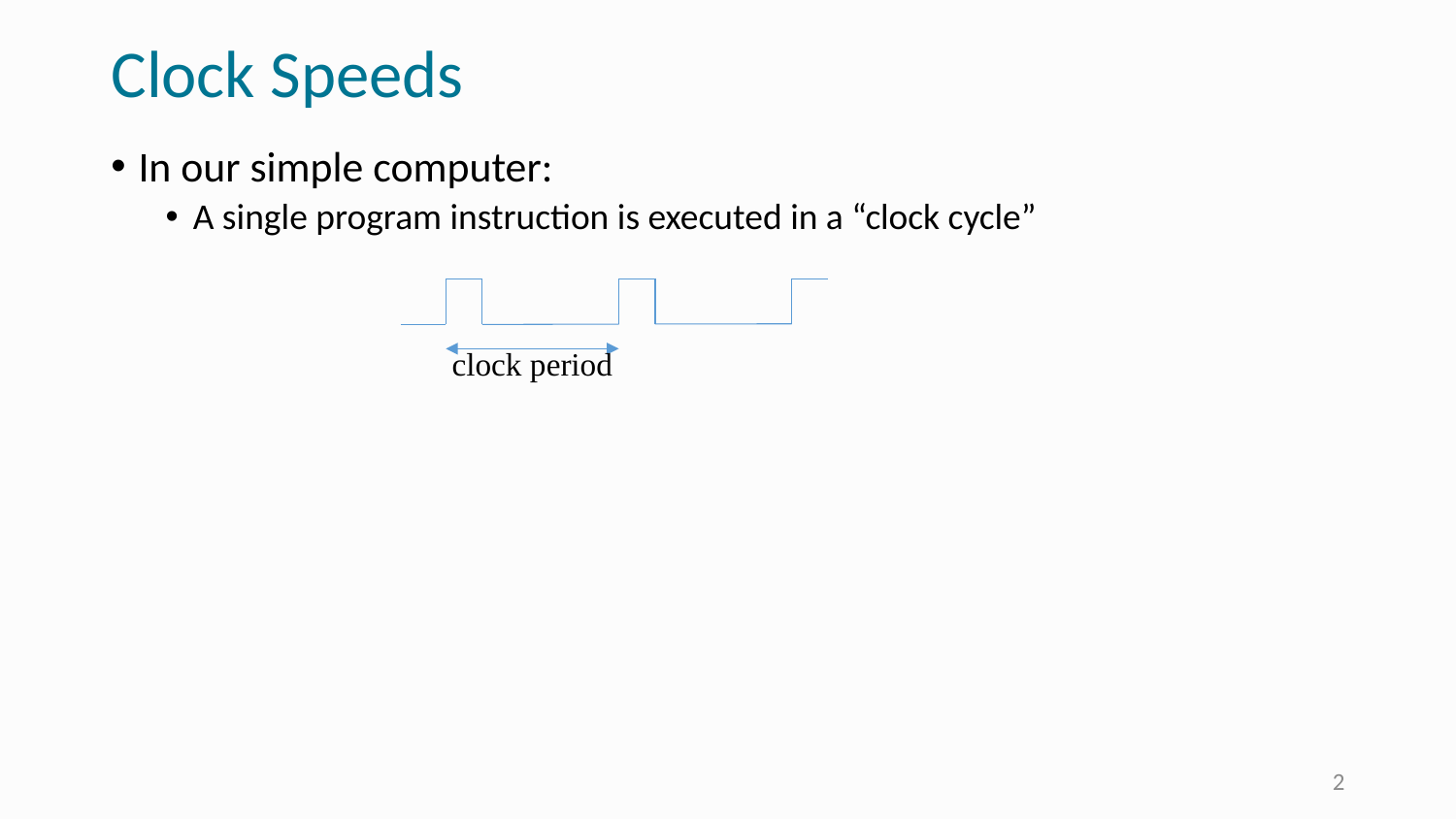

# Clock Speeds
In our simple computer:
A single program instruction is executed in a “clock cycle”
clock period
2